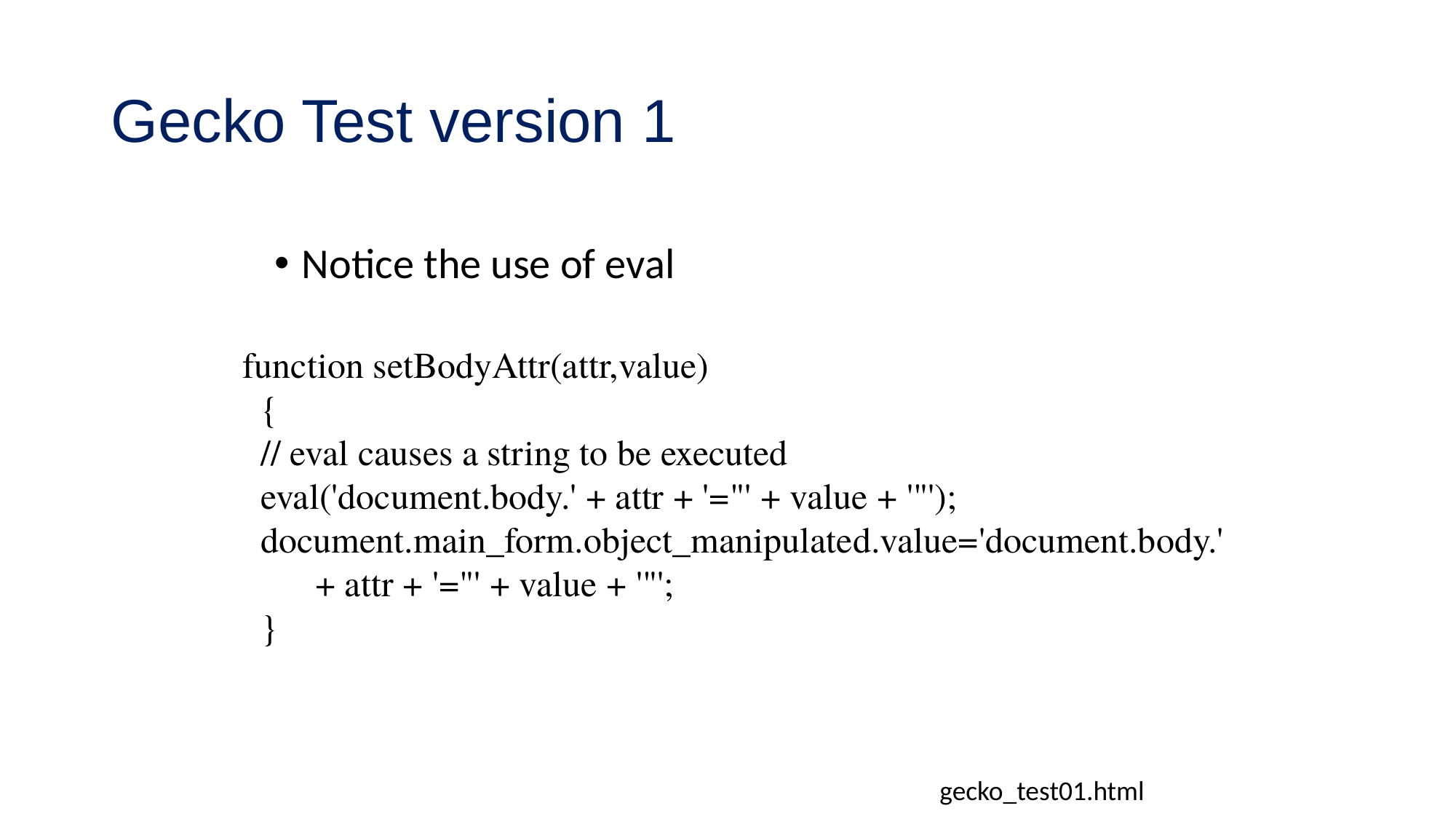

# Gecko Test version 1
Notice the use of eval
function setBodyAttr(attr,value)
  {
  // eval causes a string to be executed
  eval('document.body.' + attr + '="' + value + '"');
  document.main_form.object_manipulated.value='document.body.'
        + attr + '="' + value + '"';
  }
gecko_test01.html